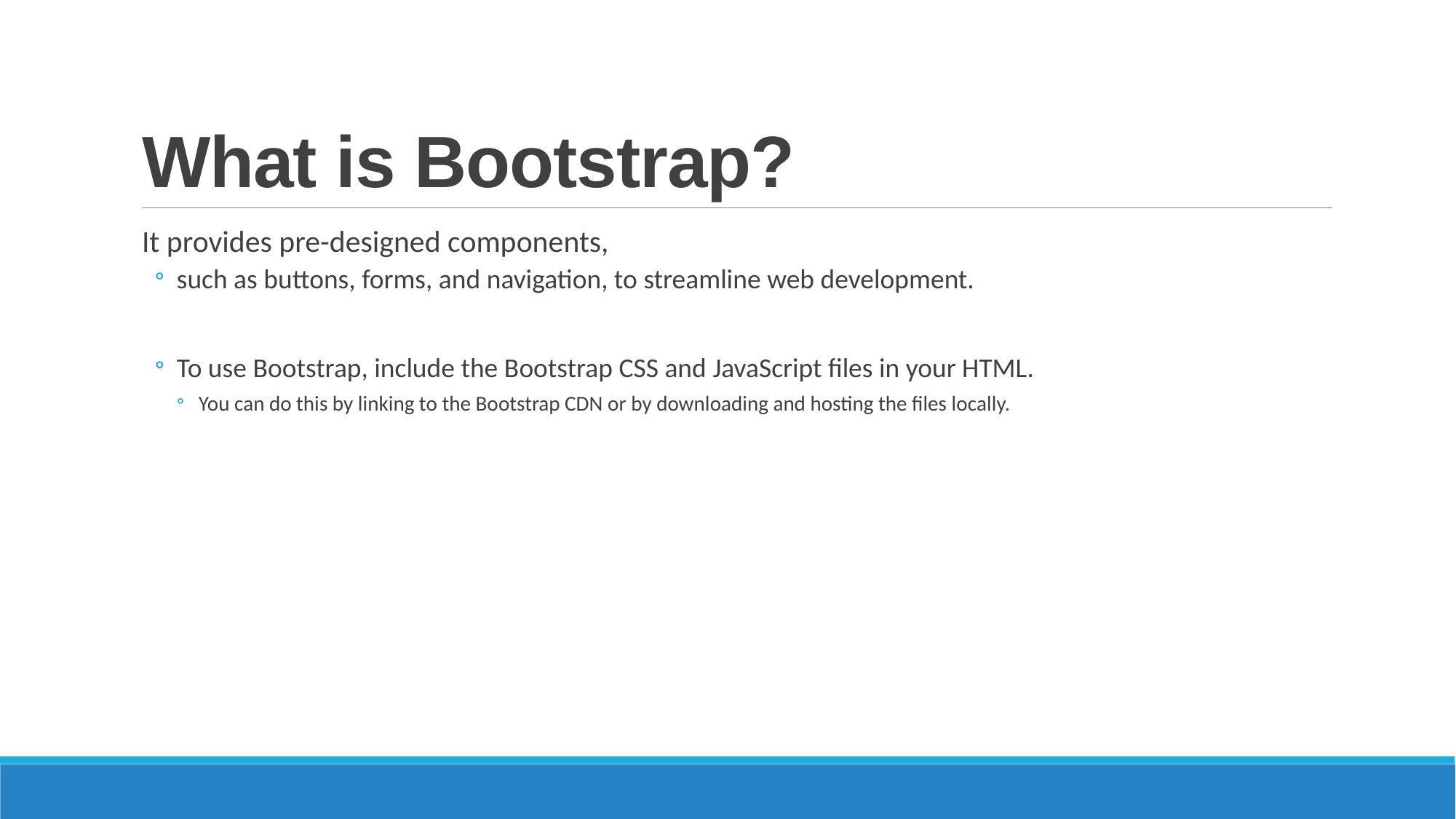

# What is Bootstrap?
It provides pre-designed components,
such as buttons, forms, and navigation, to streamline web development.

To use Bootstrap, include the Bootstrap CSS and JavaScript files in your HTML.
You can do this by linking to the Bootstrap CDN or by downloading and hosting the files locally.